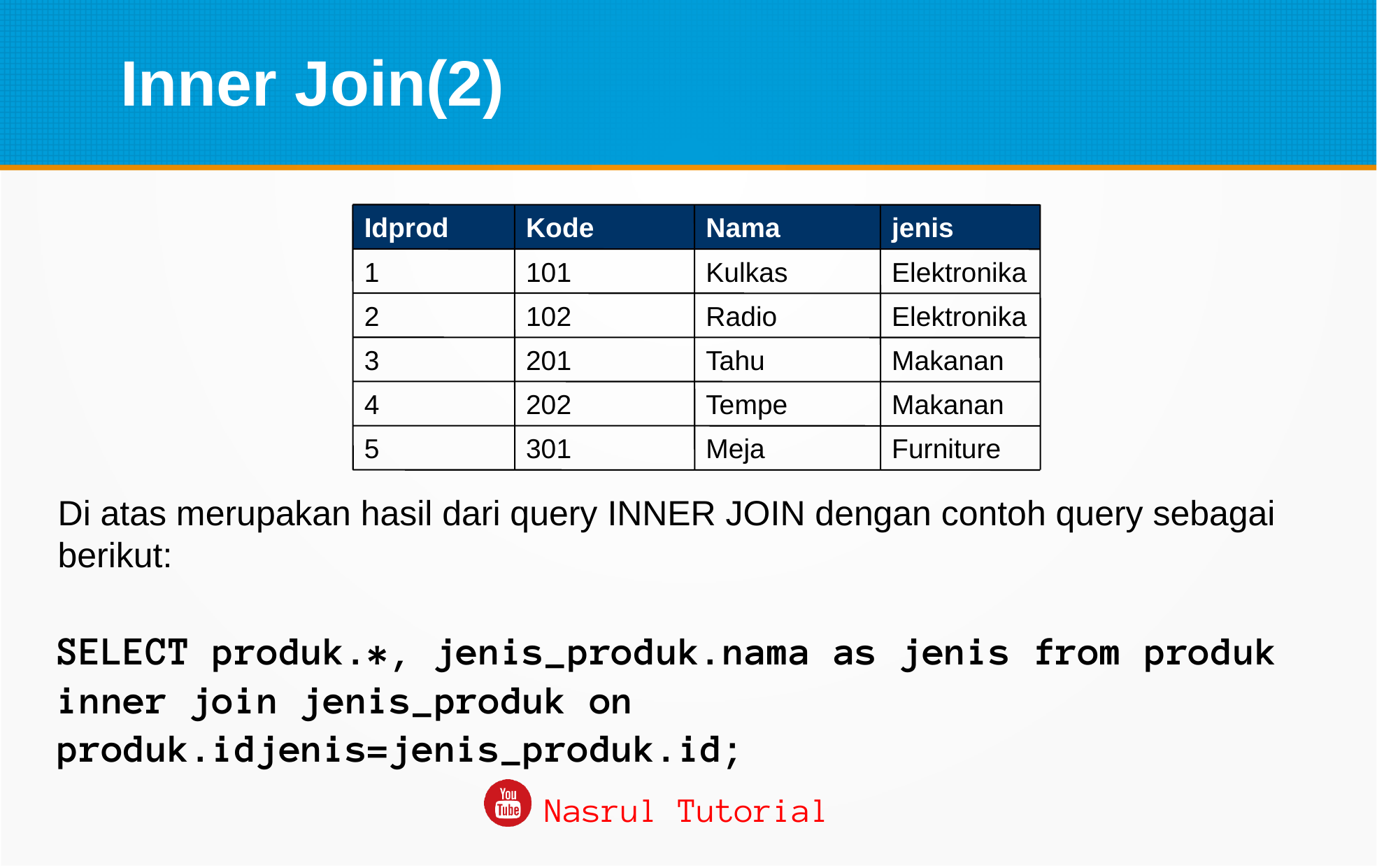

Idprod

Kode

Nama

jenis

1

101
Kulkas
Elektronika
2

102
Radio
Elektronika
3

201
Tahu
Makanan
4

202
Tempe
Makanan
5

301
Meja
Furniture

# Inner Join(2)
Di atas merupakan hasil dari query INNER JOIN dengan contoh query sebagai berikut:

SELECT produk.*, jenis_produk.nama as jenis from produk
inner join jenis_produk on produk.idjenis=jenis_produk.id;